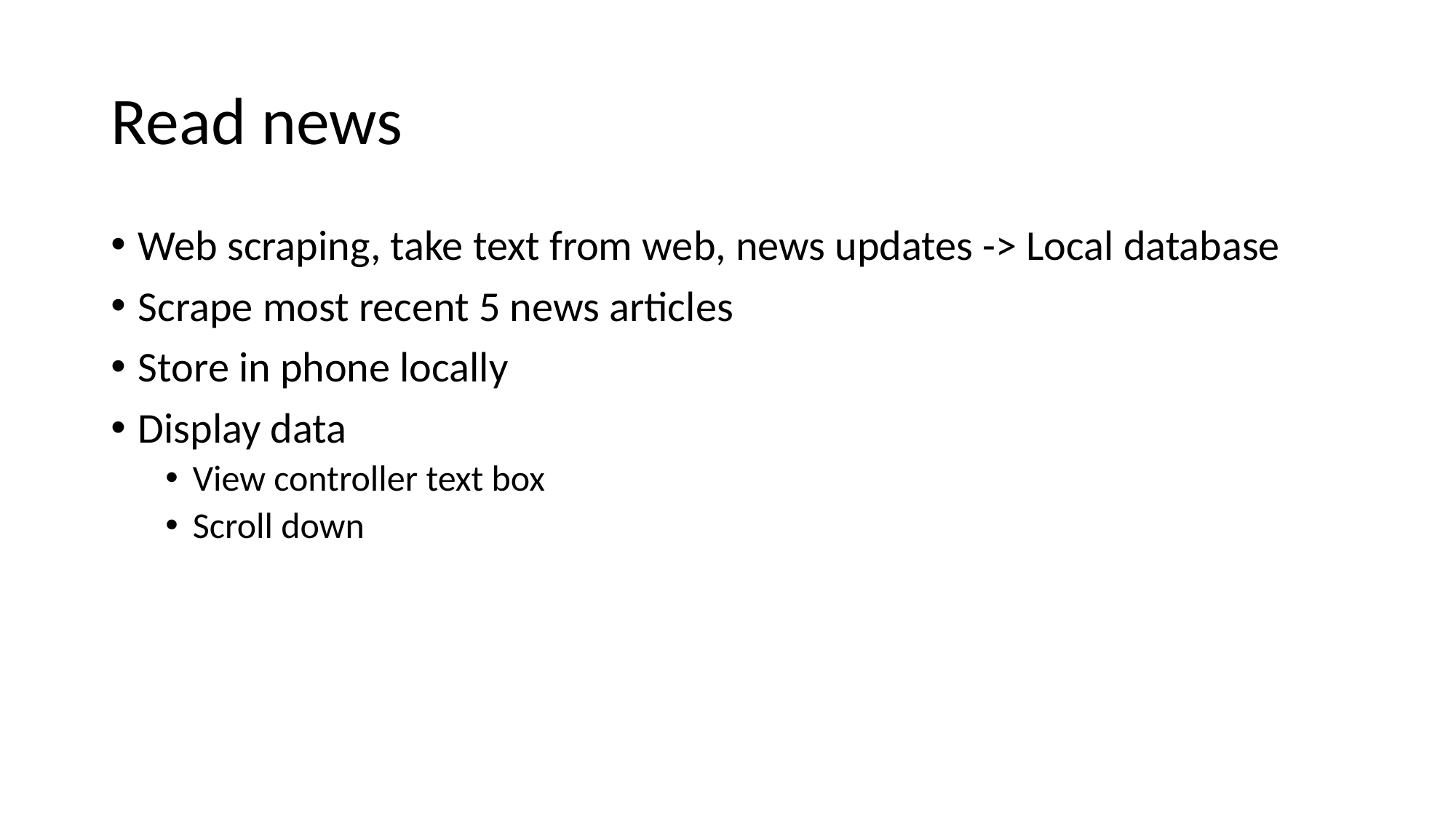

# Read news
Web scraping, take text from web, news updates -> Local database
Scrape most recent 5 news articles
Store in phone locally
Display data
View controller text box
Scroll down